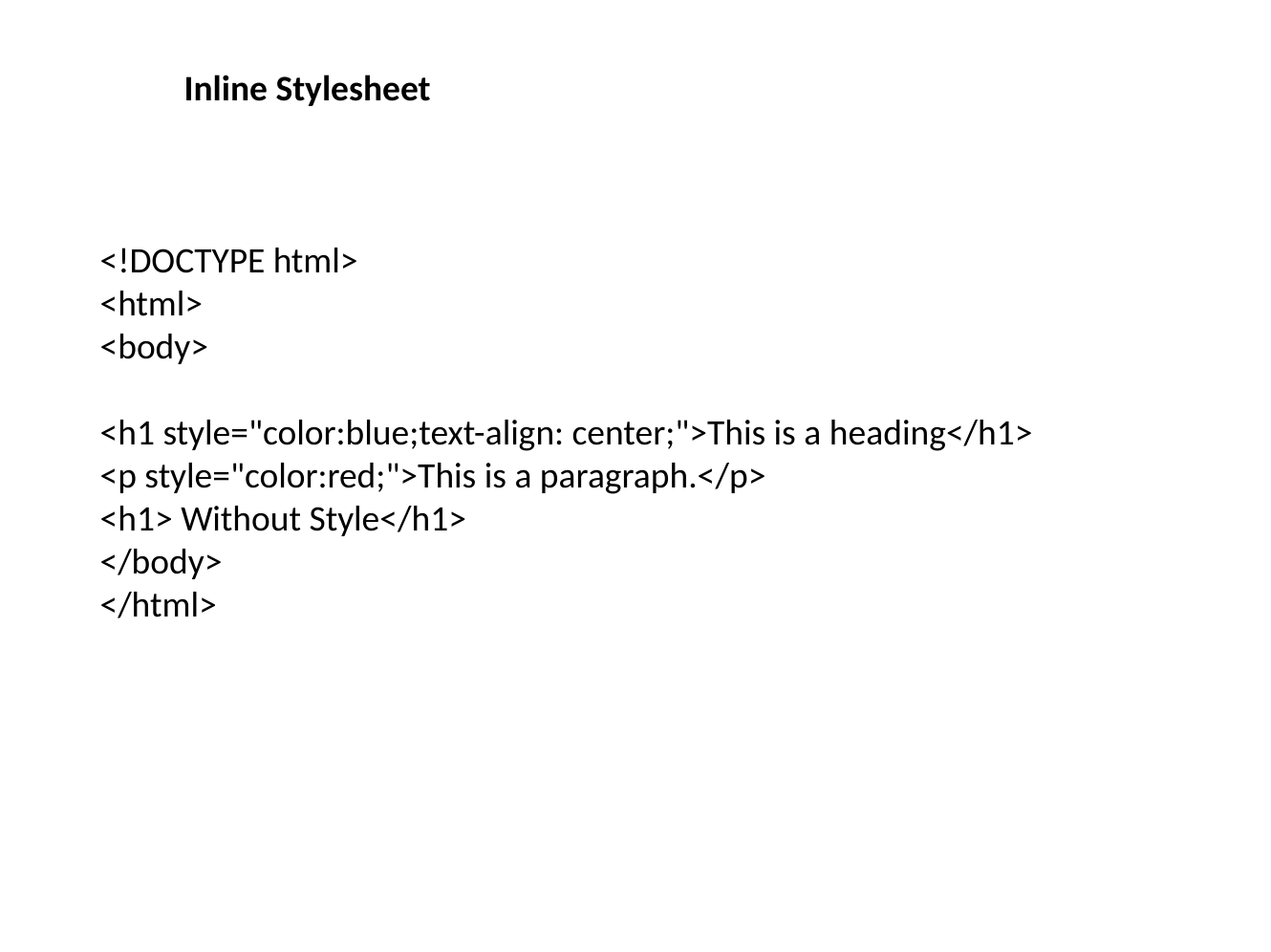

Inline Stylesheet
<!DOCTYPE html>
<html>
<body>

<h1 style="color:blue;text-align: center;">This is a heading</h1>
<p style="color:red;">This is a paragraph.</p>
<h1> Without Style</h1>
</body>
</html>